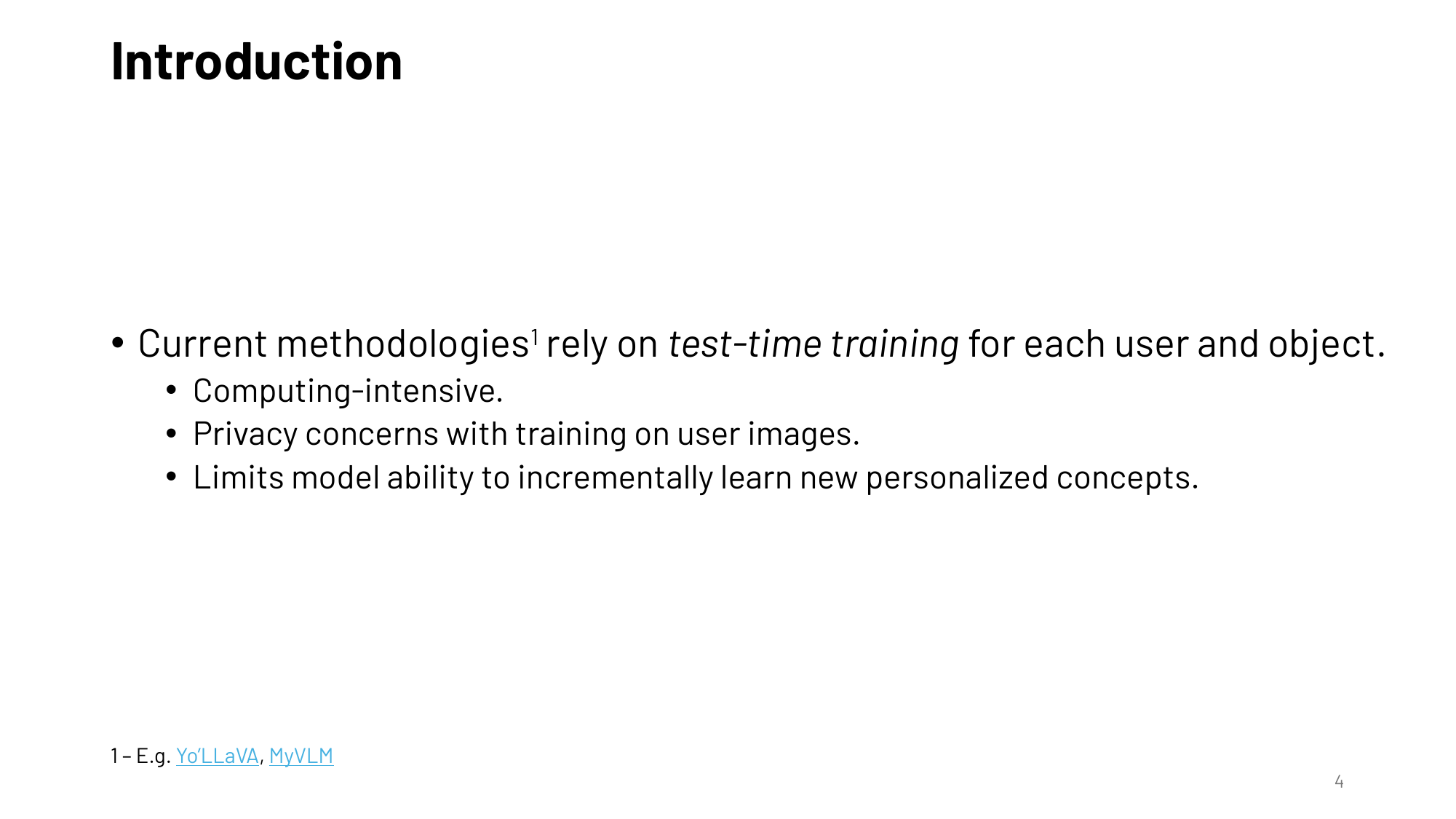

# Introduction
Current methodologies1 rely on test-time training for each user and object.
Computing-intensive.
Privacy concerns with training on user images.
Limits model ability to incrementally learn new personalized concepts.
1 – E.g. Yo’LLaVA, MyVLM
4